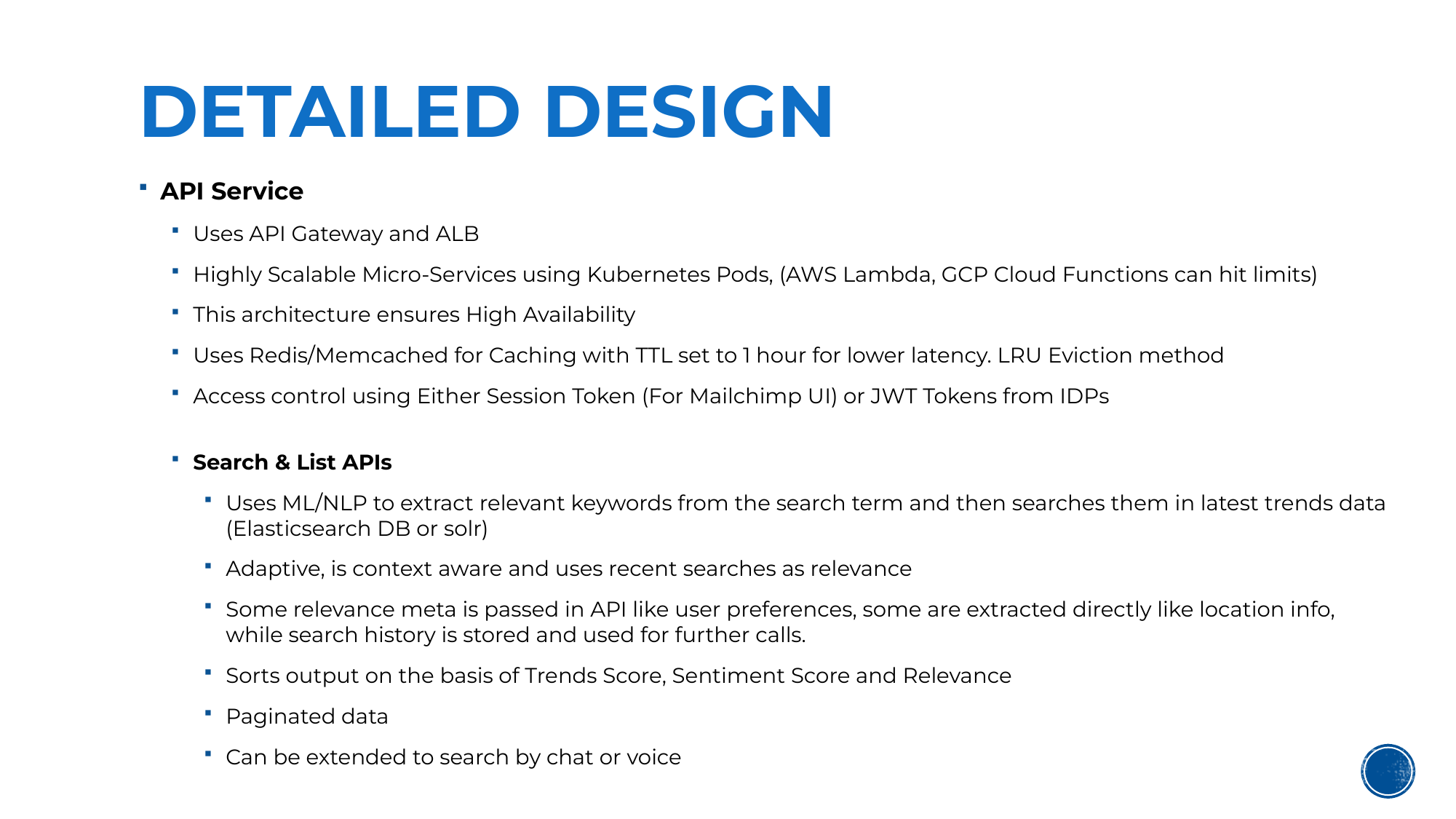

# Detailed design
API Service
Uses API Gateway and ALB
Highly Scalable Micro-Services using Kubernetes Pods, (AWS Lambda, GCP Cloud Functions can hit limits)
This architecture ensures High Availability
Uses Redis/Memcached for Caching with TTL set to 1 hour for lower latency. LRU Eviction method
Access control using Either Session Token (For Mailchimp UI) or JWT Tokens from IDPs
Search & List APIs
Uses ML/NLP to extract relevant keywords from the search term and then searches them in latest trends data (Elasticsearch DB or solr)
Adaptive, is context aware and uses recent searches as relevance
Some relevance meta is passed in API like user preferences, some are extracted directly like location info, while search history is stored and used for further calls.
Sorts output on the basis of Trends Score, Sentiment Score and Relevance
Paginated data
Can be extended to search by chat or voice